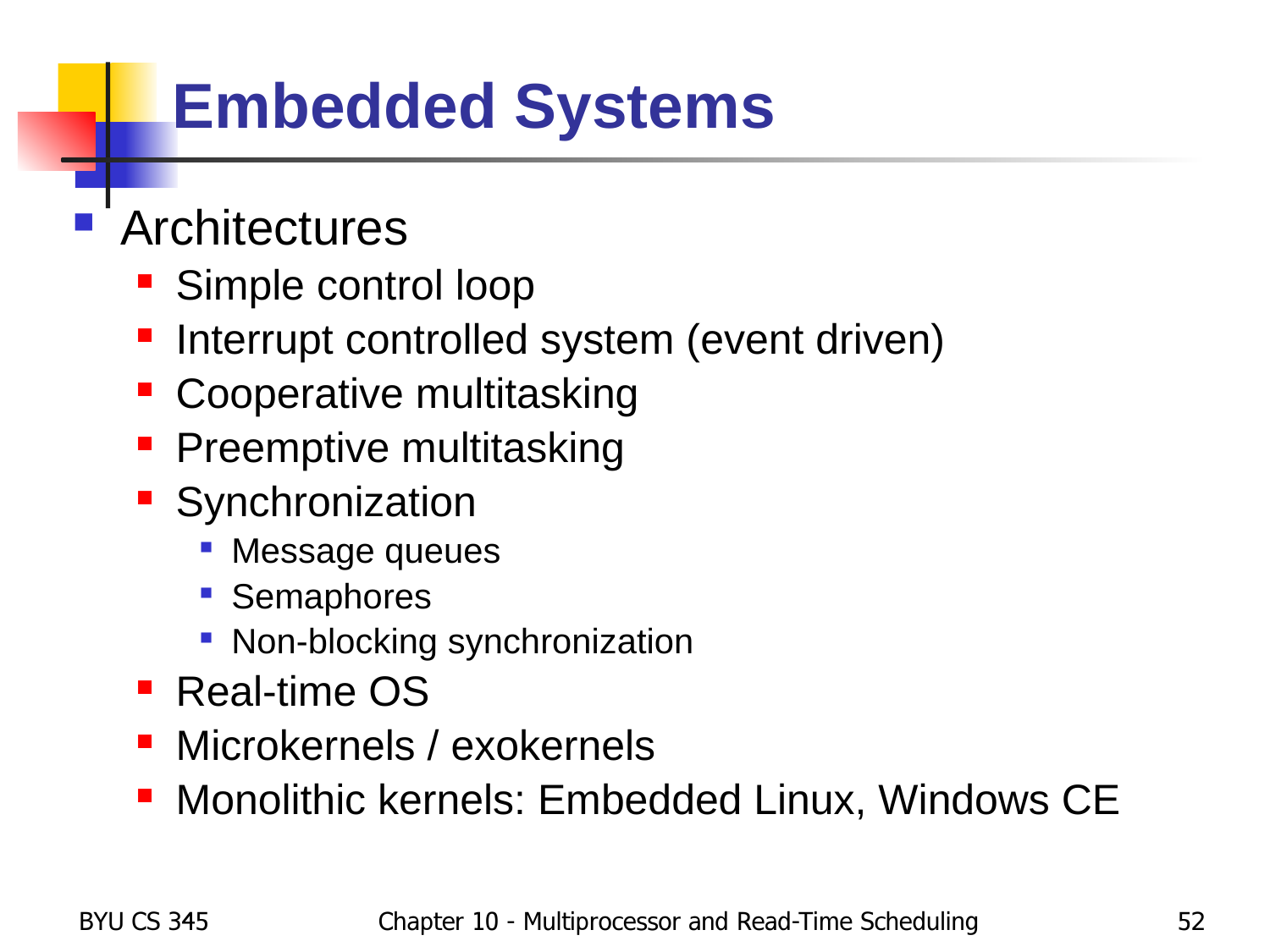

# Embedded Systems
Architectures
Simple control loop
Interrupt controlled system (event driven)
Cooperative multitasking
Preemptive multitasking
Synchronization
Message queues
Semaphores
Non-blocking synchronization
Real-time OS
Microkernels / exokernels
Monolithic kernels: Embedded Linux, Windows CE
BYU CS 345
Chapter 10 - Multiprocessor and Read-Time Scheduling
52